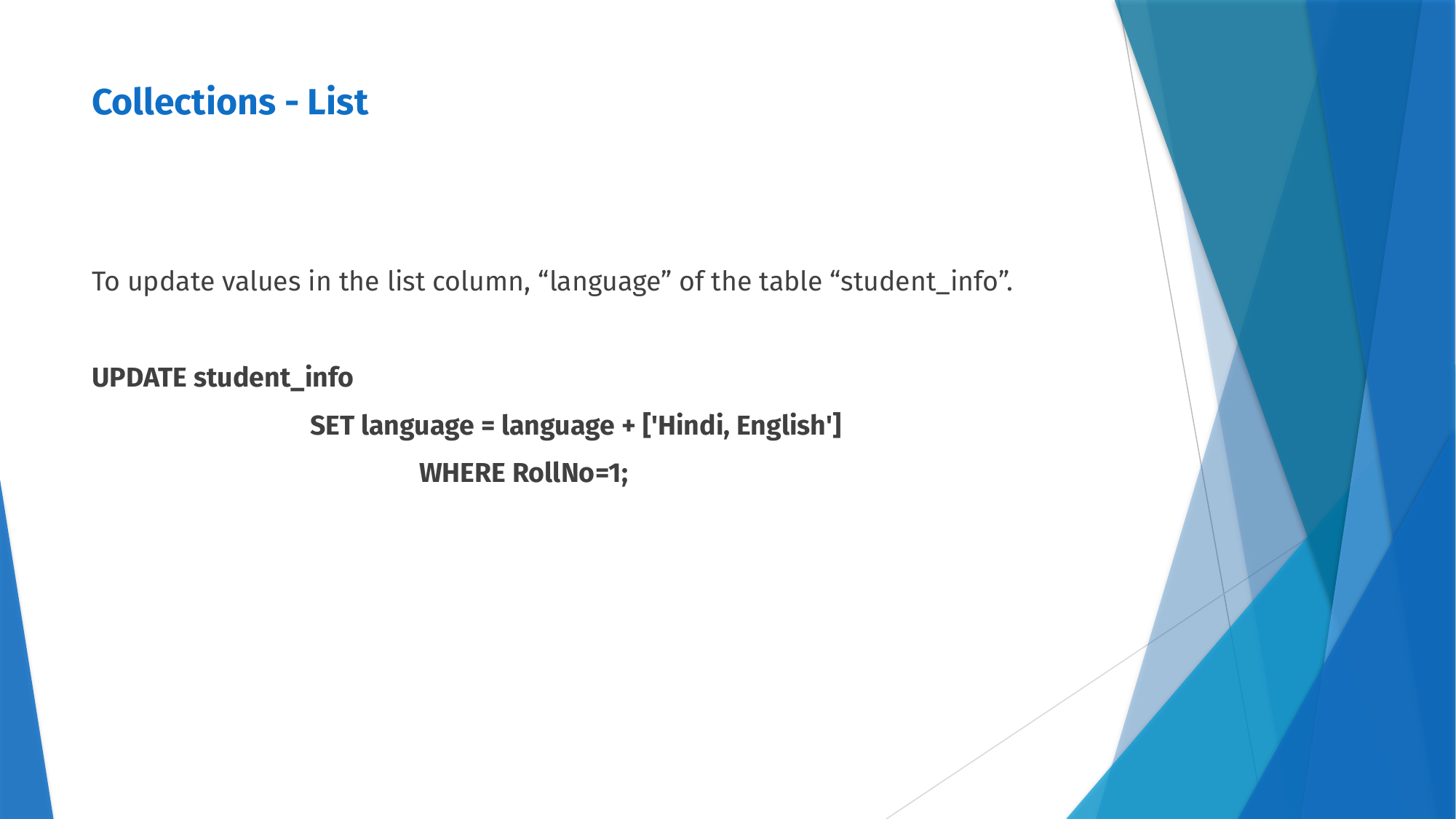

# Collections - List
To update values in the list column, “language” of the table “student_info”.

UPDATE student_info
  		SET language = language + ['Hindi, English']
			WHERE RollNo=1;